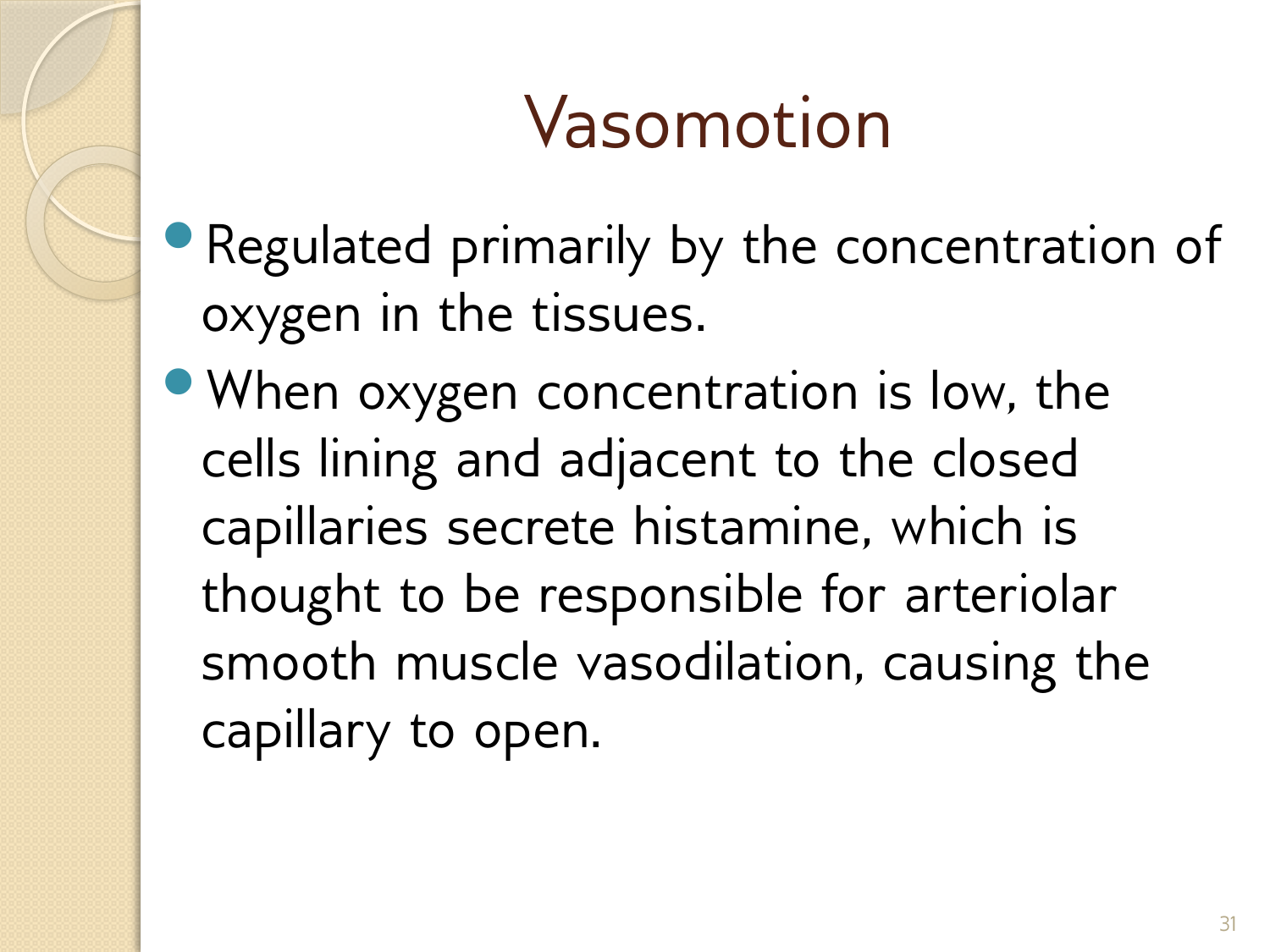

# Vasomotion
Regulated primarily by the concentration of oxygen in the tissues.
When oxygen concentration is low, the cells lining and adjacent to the closed capillaries secrete histamine, which is thought to be responsible for arteriolar smooth muscle vasodilation, causing the capillary to open.

31